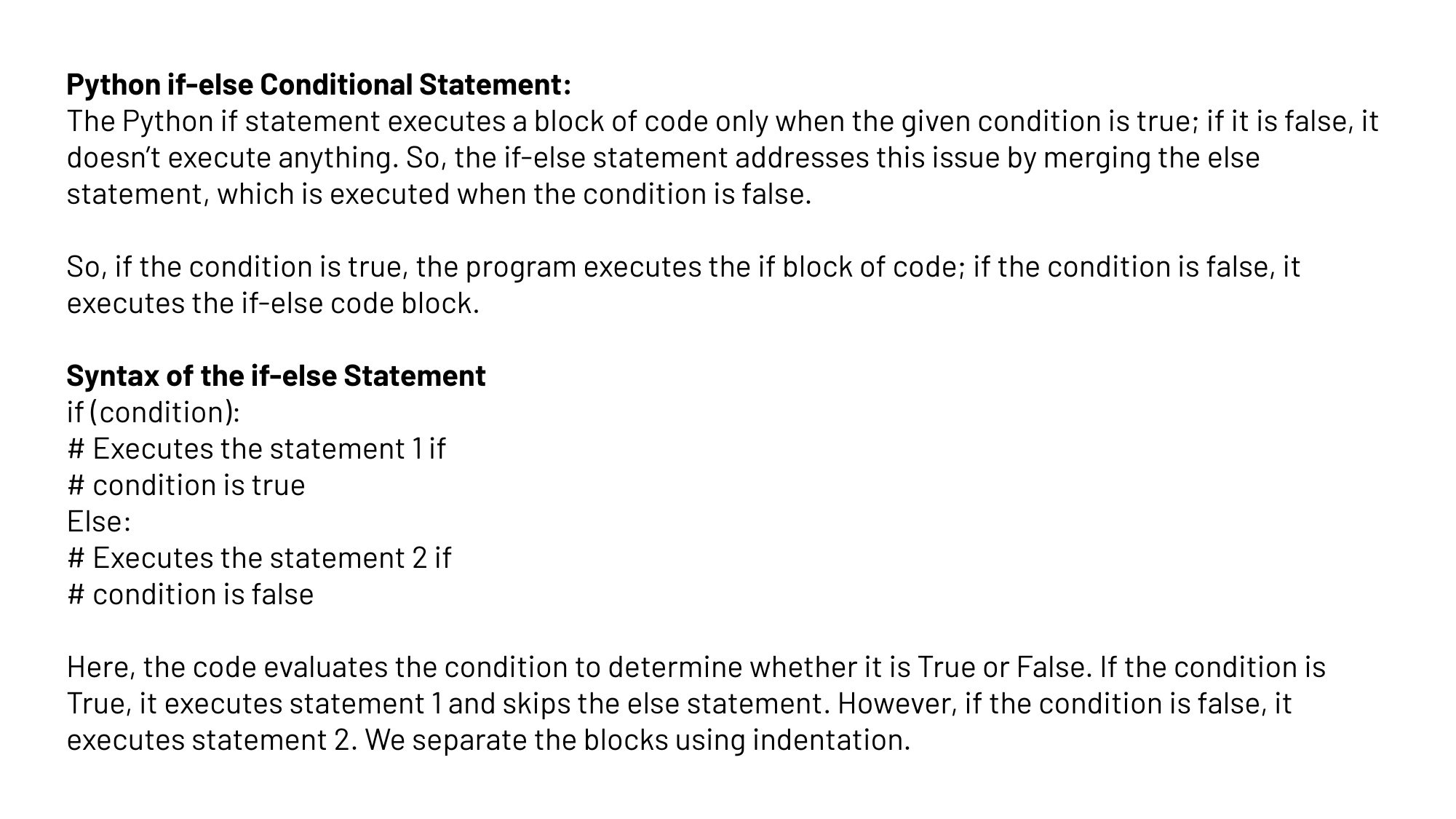

Python if-else Conditional Statement:
The Python if statement executes a block of code only when the given condition is true; if it is false, it doesn’t execute anything. So, the if-else statement addresses this issue by merging the else statement, which is executed when the condition is false.

So, if the condition is true, the program executes the if block of code; if the condition is false, it executes the if-else code block.

Syntax of the if-else Statement
if (condition):
# Executes the statement 1 if
# condition is true
Else:
# Executes the statement 2 if
# condition is false

Here, the code evaluates the condition to determine whether it is True or False. If the condition is True, it executes statement 1 and skips the else statement. However, if the condition is false, it executes statement 2. We separate the blocks using indentation.